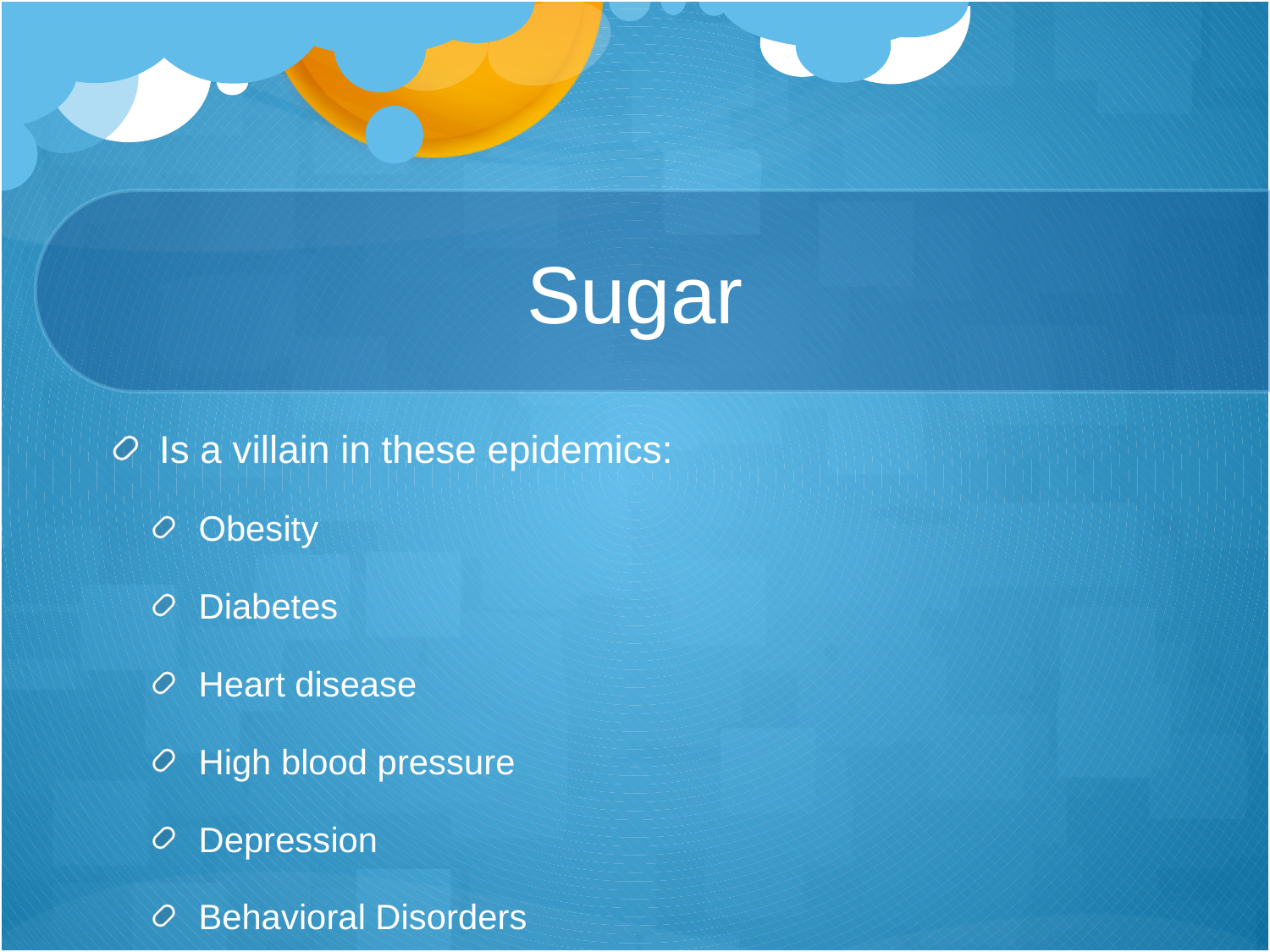

# Sugar
Is a villain in these epidemics:
Obesity
Diabetes
Heart disease
High blood pressure
Depression
Behavioral Disorders